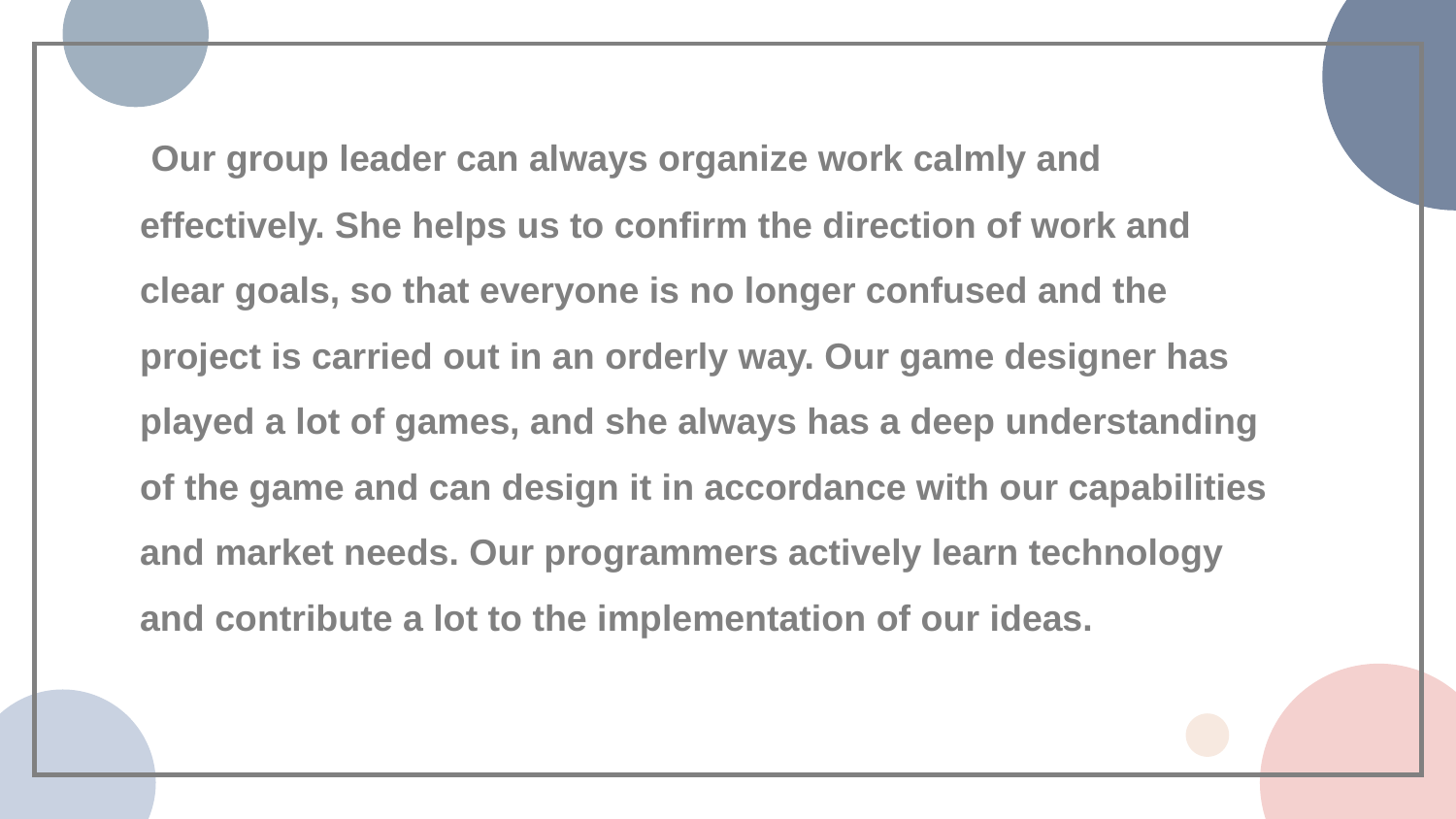

Our group leader can always organize work calmly and effectively. She helps us to confirm the direction of work and clear goals, so that everyone is no longer confused and the project is carried out in an orderly way. Our game designer has played a lot of games, and she always has a deep understanding of the game and can design it in accordance with our capabilities and market needs. Our programmers actively learn technology and contribute a lot to the implementation of our ideas.